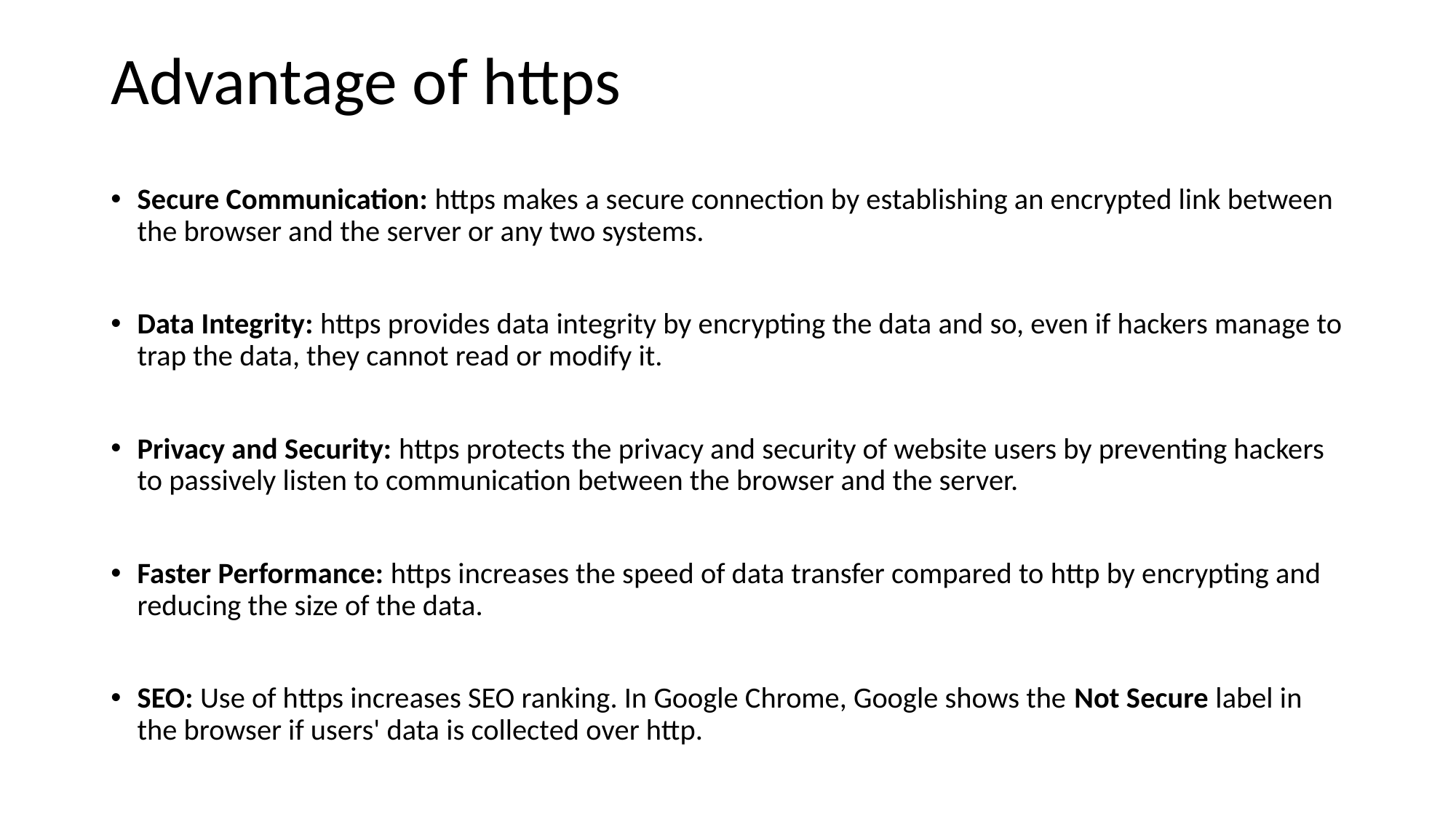

# Advantage of https
Secure Communication: https makes a secure connection by establishing an encrypted link between the browser and the server or any two systems.

Data Integrity: https provides data integrity by encrypting the data and so, even if hackers manage to trap the data, they cannot read or modify it.

Privacy and Security: https protects the privacy and security of website users by preventing hackers to passively listen to communication between the browser and the server.

Faster Performance: https increases the speed of data transfer compared to http by encrypting and reducing the size of the data.

SEO: Use of https increases SEO ranking. In Google Chrome, Google shows the Not Secure label in the browser if users' data is collected over http.